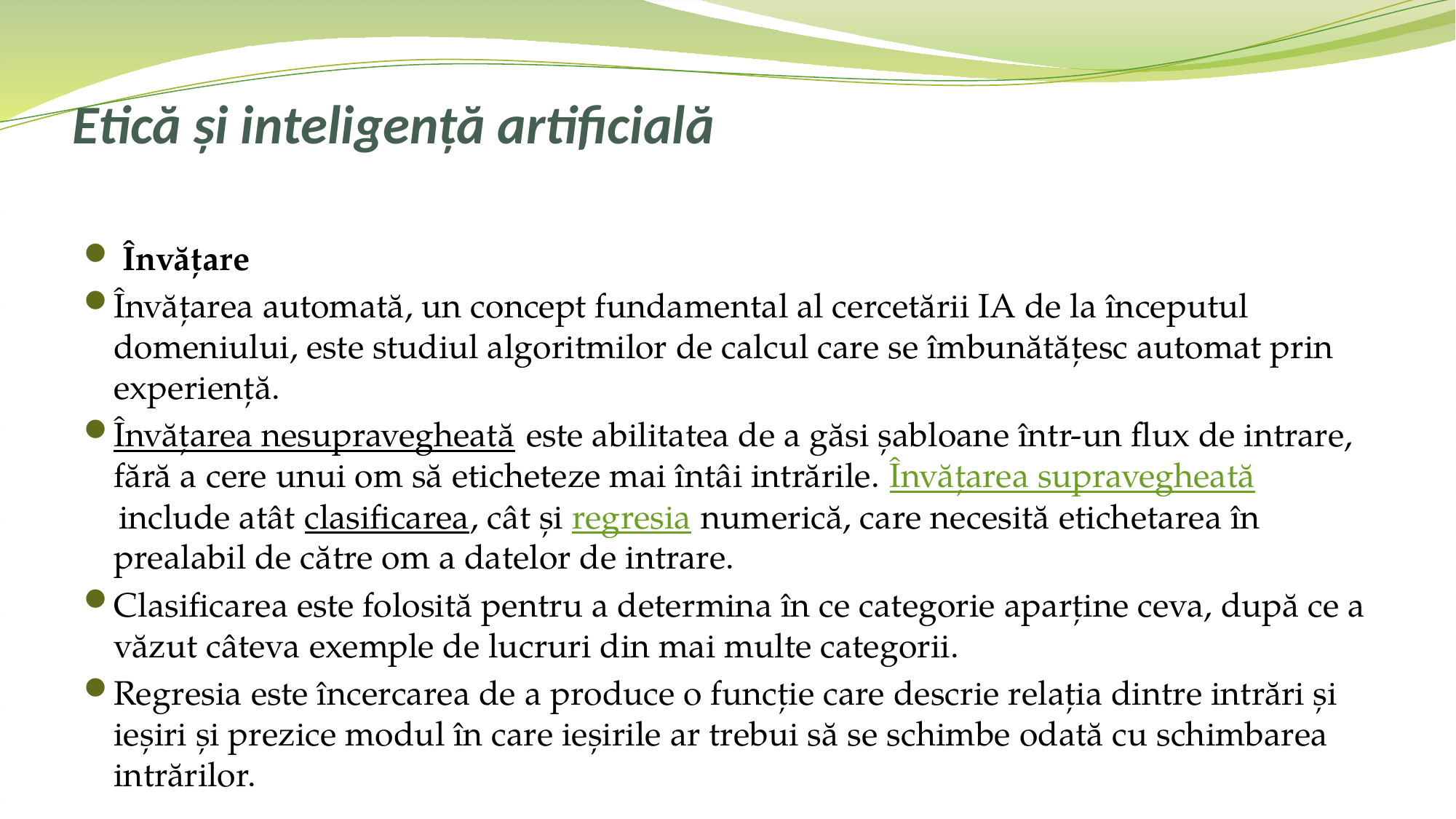

# Etică și inteligență artificială
 Învățare
Învățarea automată, un concept fundamental al cercetării IA de la începutul domeniului, este studiul algoritmilor de calcul care se îmbunătățesc automat prin experiență.
Învățarea nesupravegheată⁠ este abilitatea de a găsi șabloane într-un flux de intrare, fără a cere unui om să eticheteze mai întâi intrările. Învățarea supravegheată⁠ include atât clasificarea⁠, cât și regresia numerică, care necesită etichetarea în prealabil de către om a datelor de intrare.
Clasificarea este folosită pentru a determina în ce categorie aparține ceva, după ce a văzut câteva exemple de lucruri din mai multe categorii.
Regresia este încercarea de a produce o funcție care descrie relația dintre intrări și ieșiri și prezice modul în care ieșirile ar trebui să se schimbe odată cu schimbarea intrărilor.